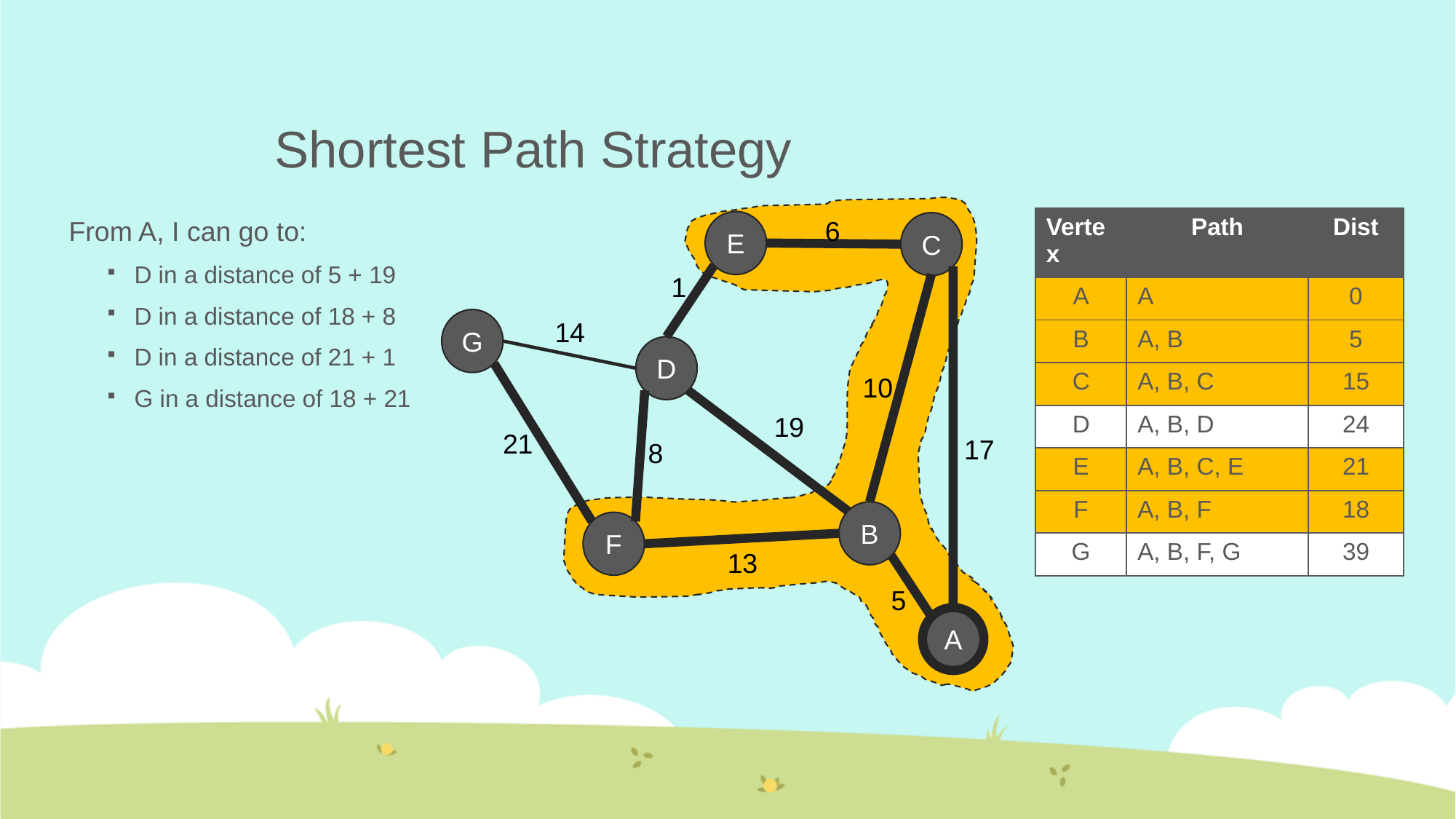

Shortest Path Strategy

6
| Vertex | Path | Dist |
| --- | --- | --- |
| A | A | 0 |
| B | A, B | 5 |
| C | A, B, C | 15 |
| D | A, B, D | 24 |
| E | A, B, C, E | 21 |
| F | A, B, F | 18 |
| G | A, B, F, G | 39 |
E
From A, I can go to:
D in a distance of 5 + 19
D in a distance of 18 + 8
D in a distance of 21 + 1
G in a distance of 18 + 21
C
1
G
14
D
10
19
21
17
8
B
F
13
5
A